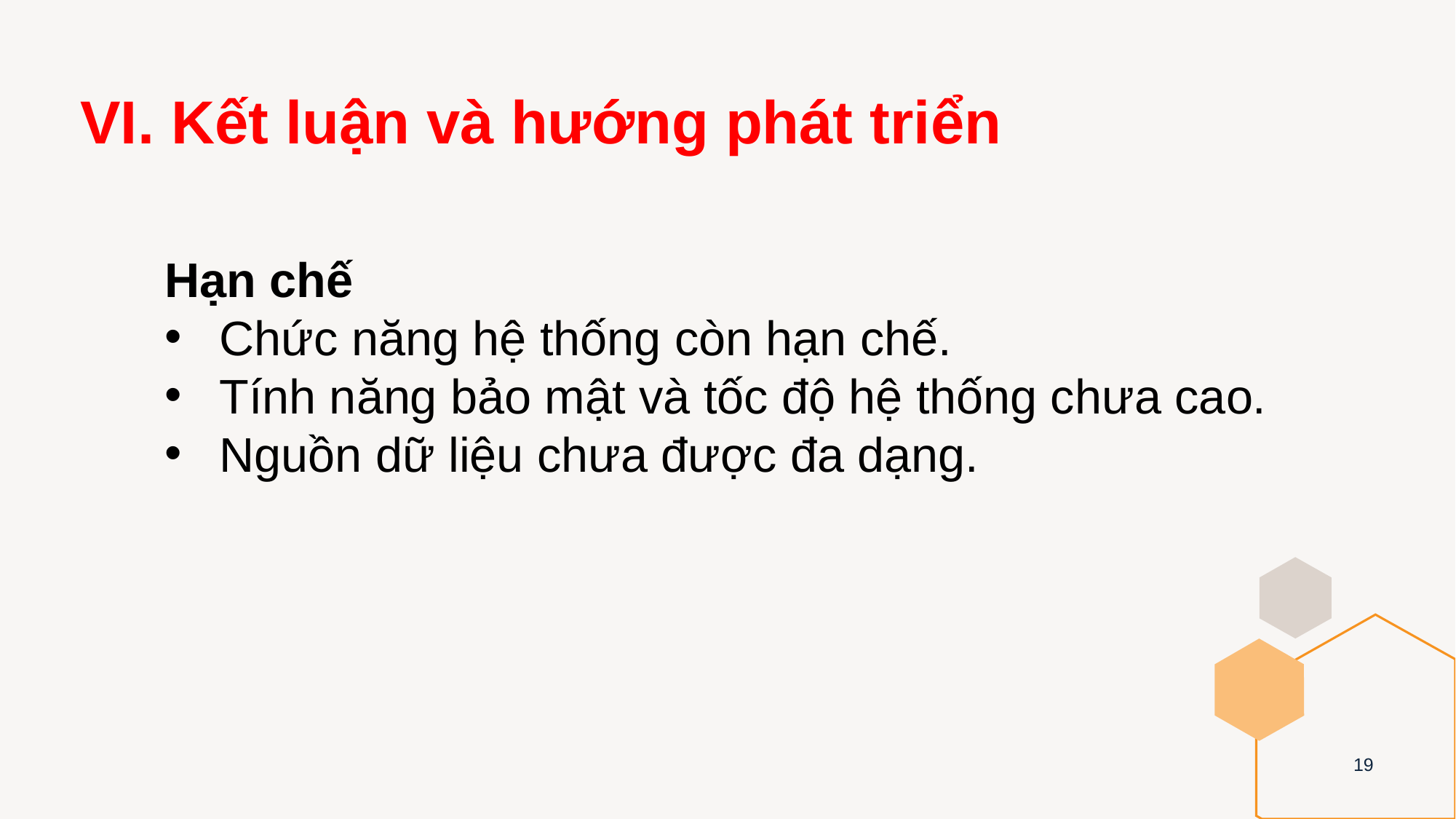

# VI. Kết luận và hướng phát triển
Hạn chế
Chức năng hệ thống còn hạn chế.
Tính năng bảo mật và tốc độ hệ thống chưa cao.
Nguồn dữ liệu chưa được đa dạng.

19